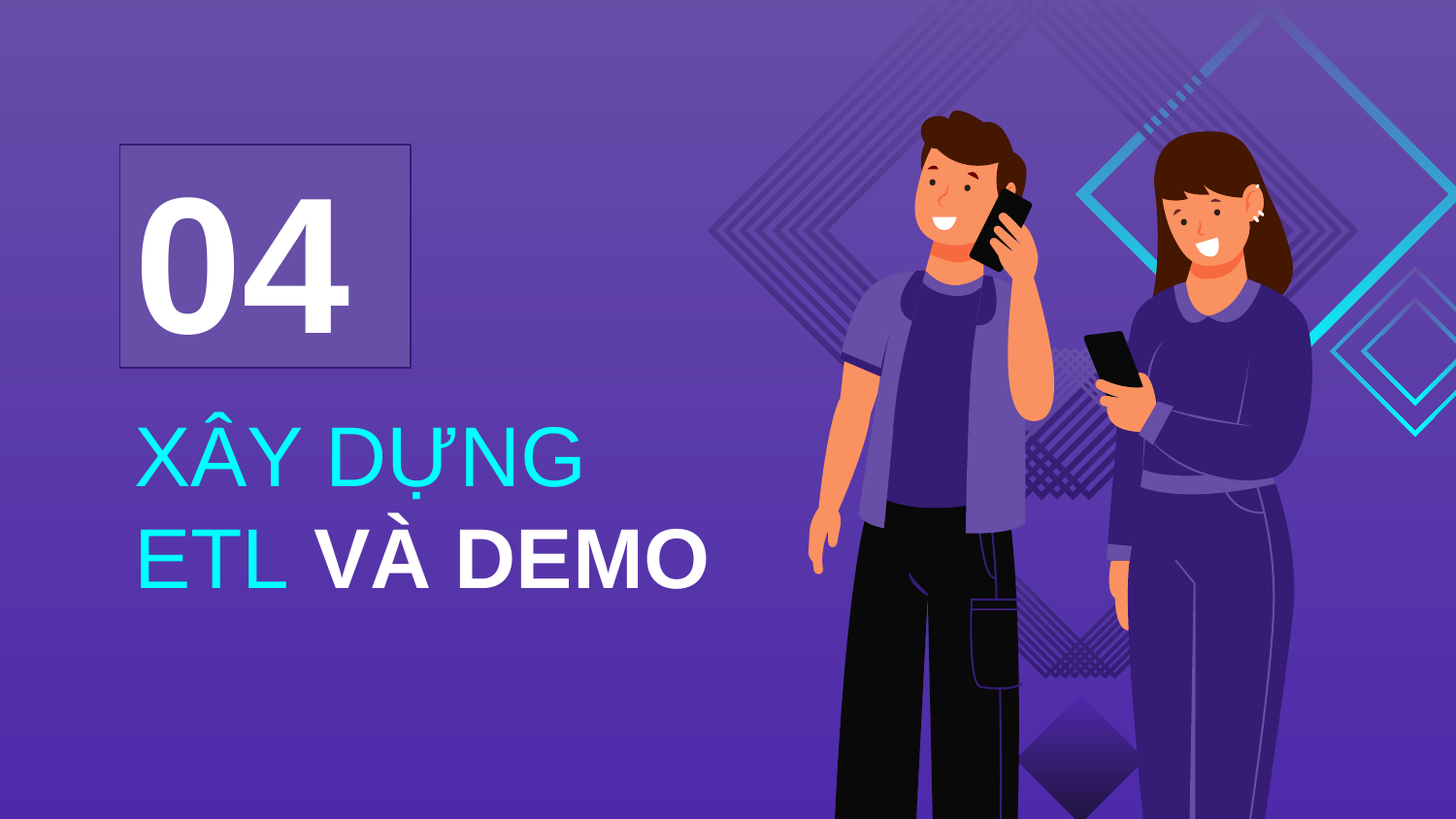

04
# XÂY DỰNG ETL VÀ DEMO